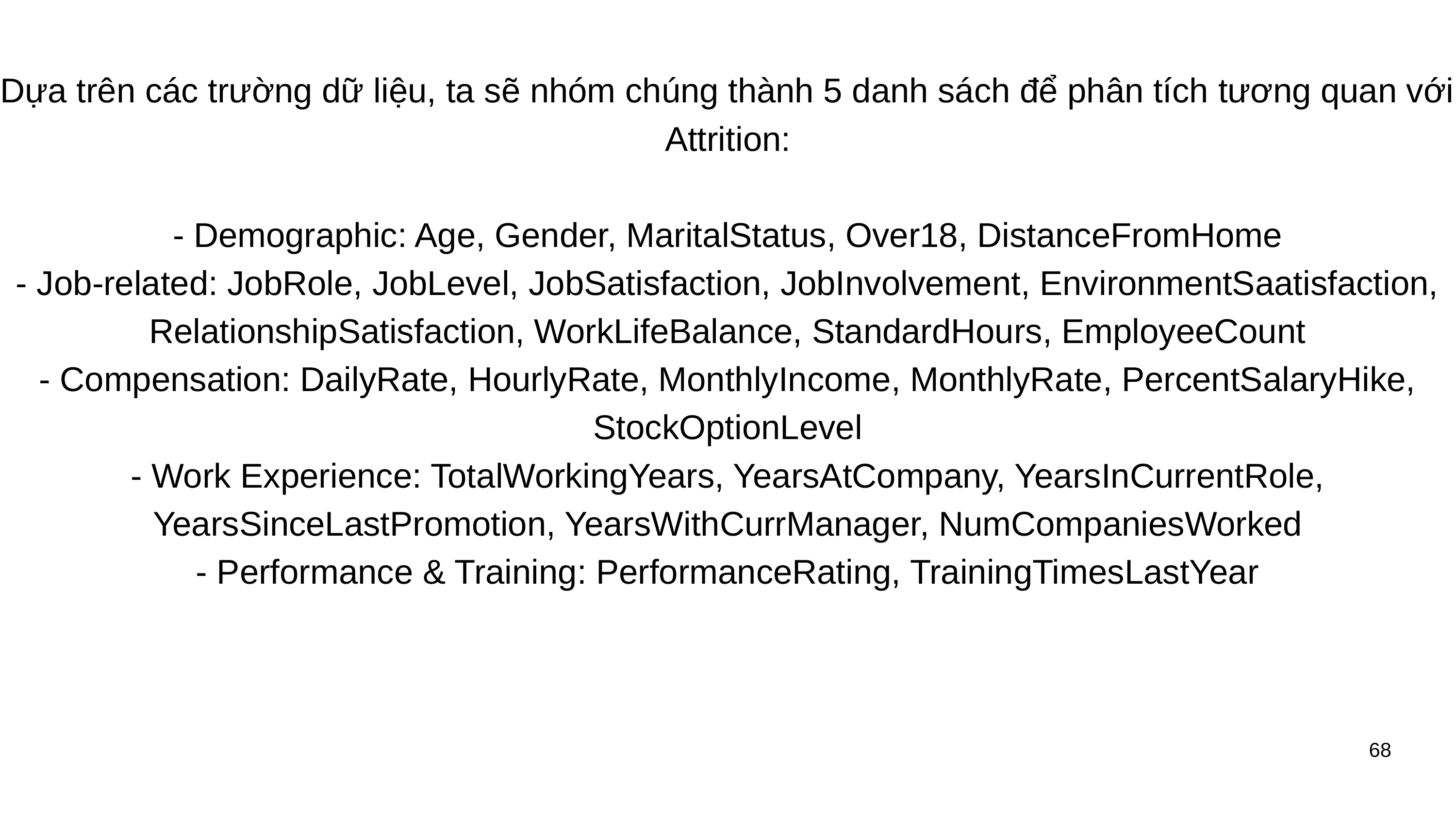

Dựa trên các trường dữ liệu, ta sẽ nhóm chúng thành 5 danh sách để phân tích tương quan với Attrition:

- Demographic: Age, Gender, MaritalStatus, Over18, DistanceFromHome
- Job-related: JobRole, JobLevel, JobSatisfaction, JobInvolvement, EnvironmentSaatisfaction, RelationshipSatisfaction, WorkLifeBalance, StandardHours, EmployeeCount
- Compensation: DailyRate, HourlyRate, MonthlyIncome, MonthlyRate, PercentSalaryHike, StockOptionLevel
- Work Experience: TotalWorkingYears, YearsAtCompany, YearsInCurrentRole, YearsSinceLastPromotion, YearsWithCurrManager, NumCompaniesWorked
- Performance & Training: PerformanceRating, TrainingTimesLastYear

68